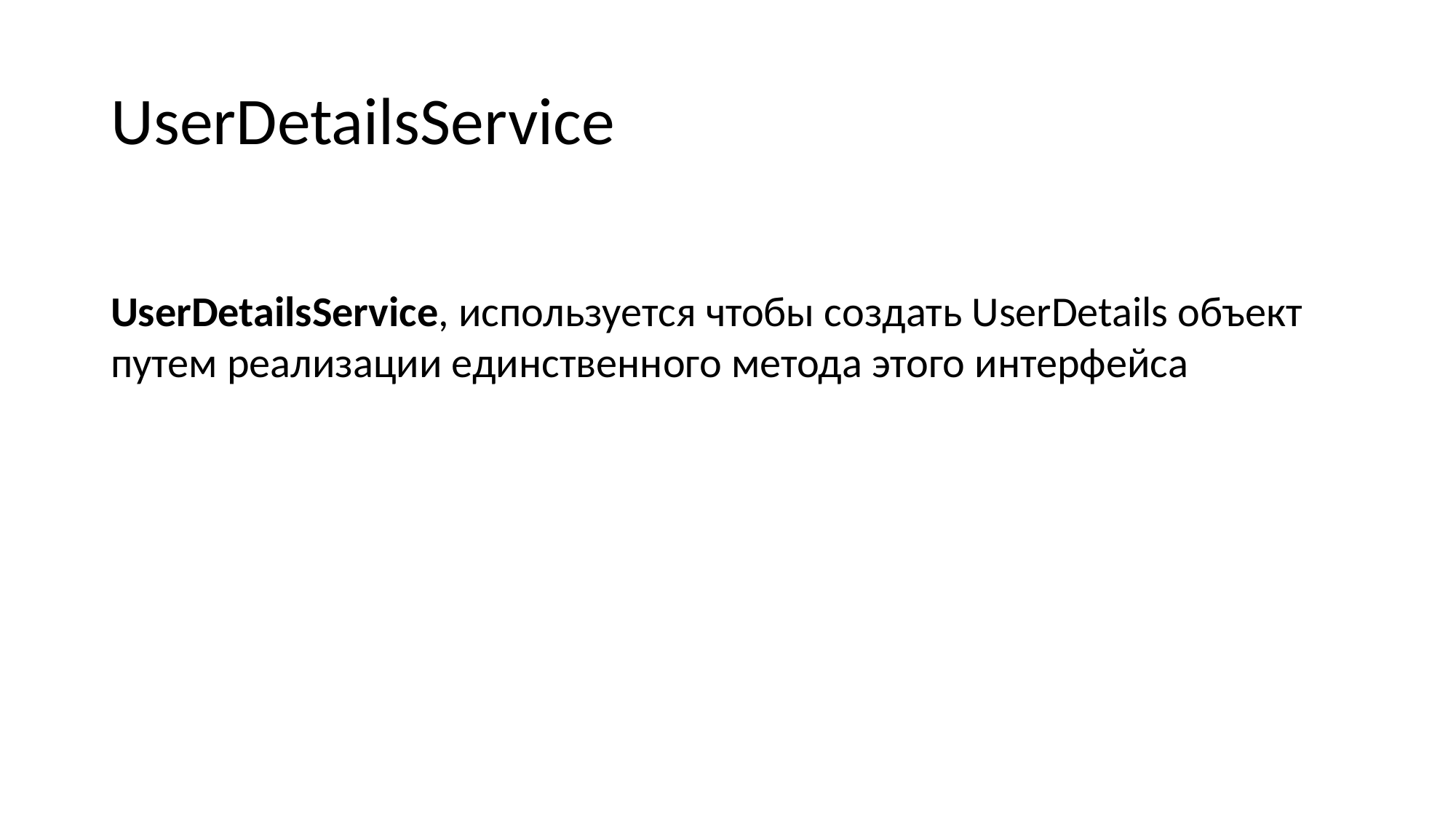

# UserDetailsService
UserDetailsService, используется чтобы создать UserDetails объект путем реализации единственного метода этого интерфейса